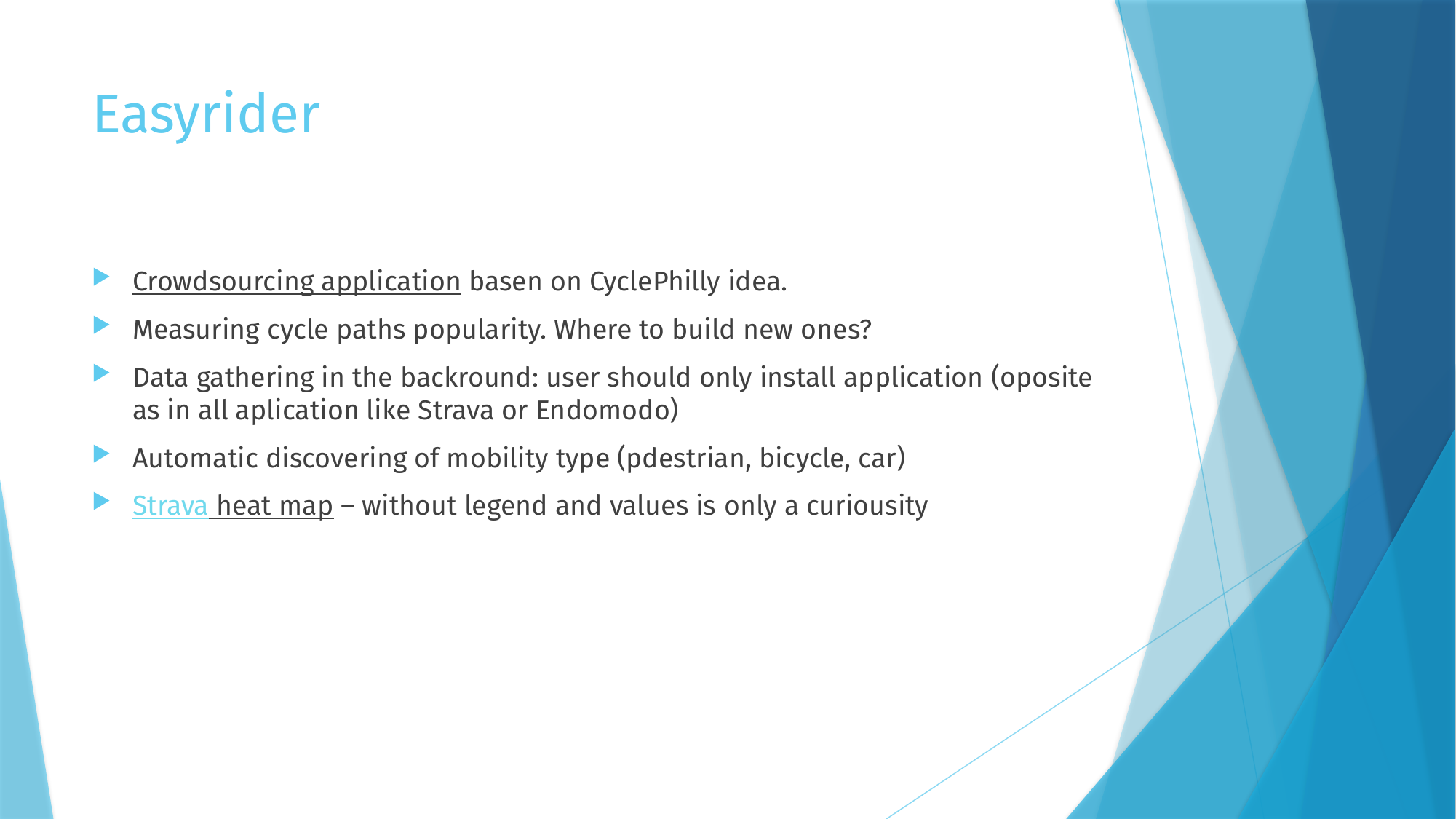

# Easyrider
Crowdsourcing application basen on CyclePhilly idea.
Measuring cycle paths popularity. Where to build new ones?
Data gathering in the backround: user should only install application (oposite as in all aplication like Strava or Endomodo)
Automatic discovering of mobility type (pdestrian, bicycle, car)
Strava heat map – without legend and values is only a curiousity